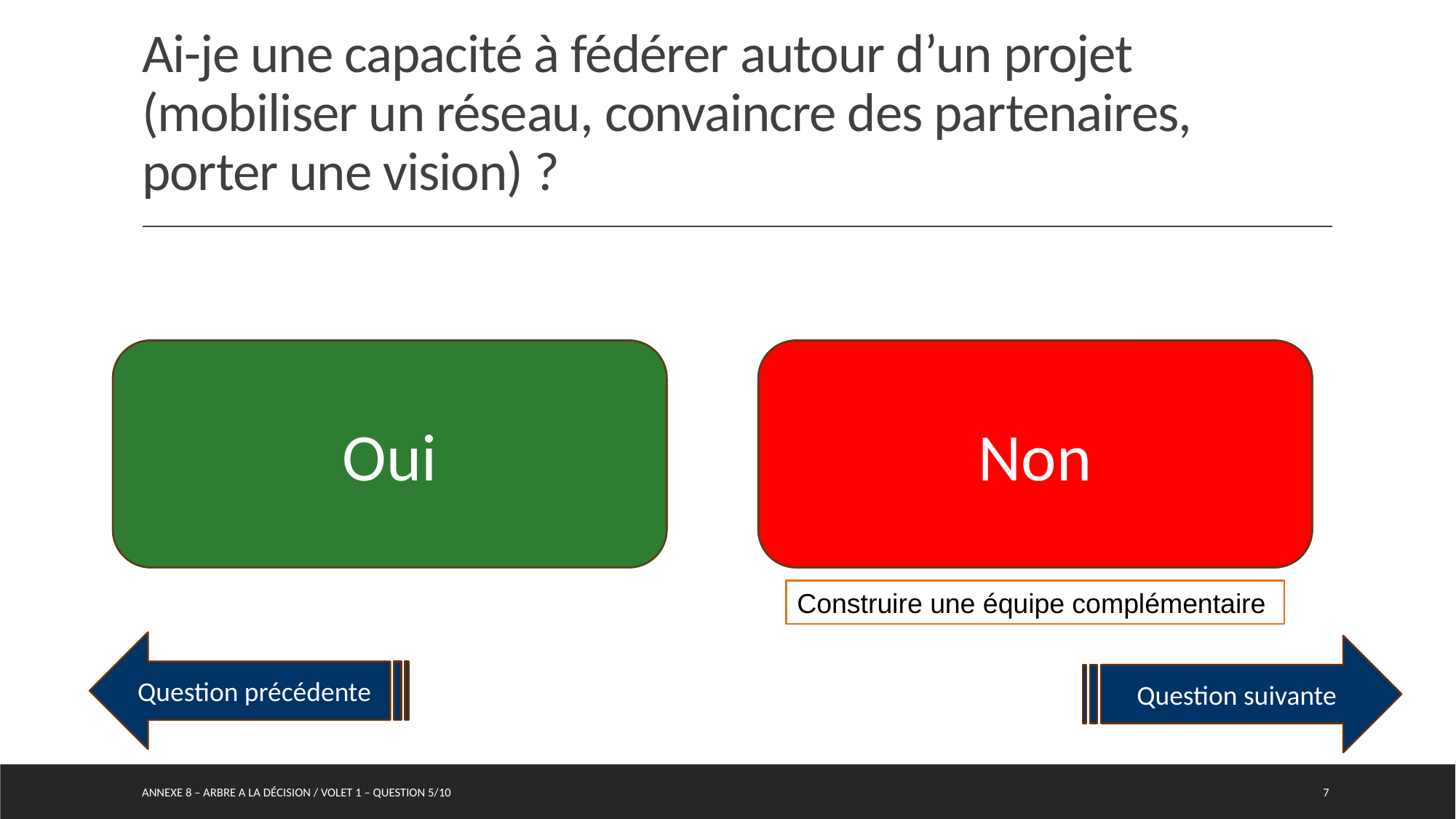

# Ai-je une capacité à fédérer autour d’un projet (mobiliser un réseau, convaincre des partenaires, porter une vision) ?
Non
Oui
Oui
Non
Construire une équipe complémentaire
Question précédente
Question suivante
Annexe 8 – arbre a la décision / Volet 1 – Question 5/10
7